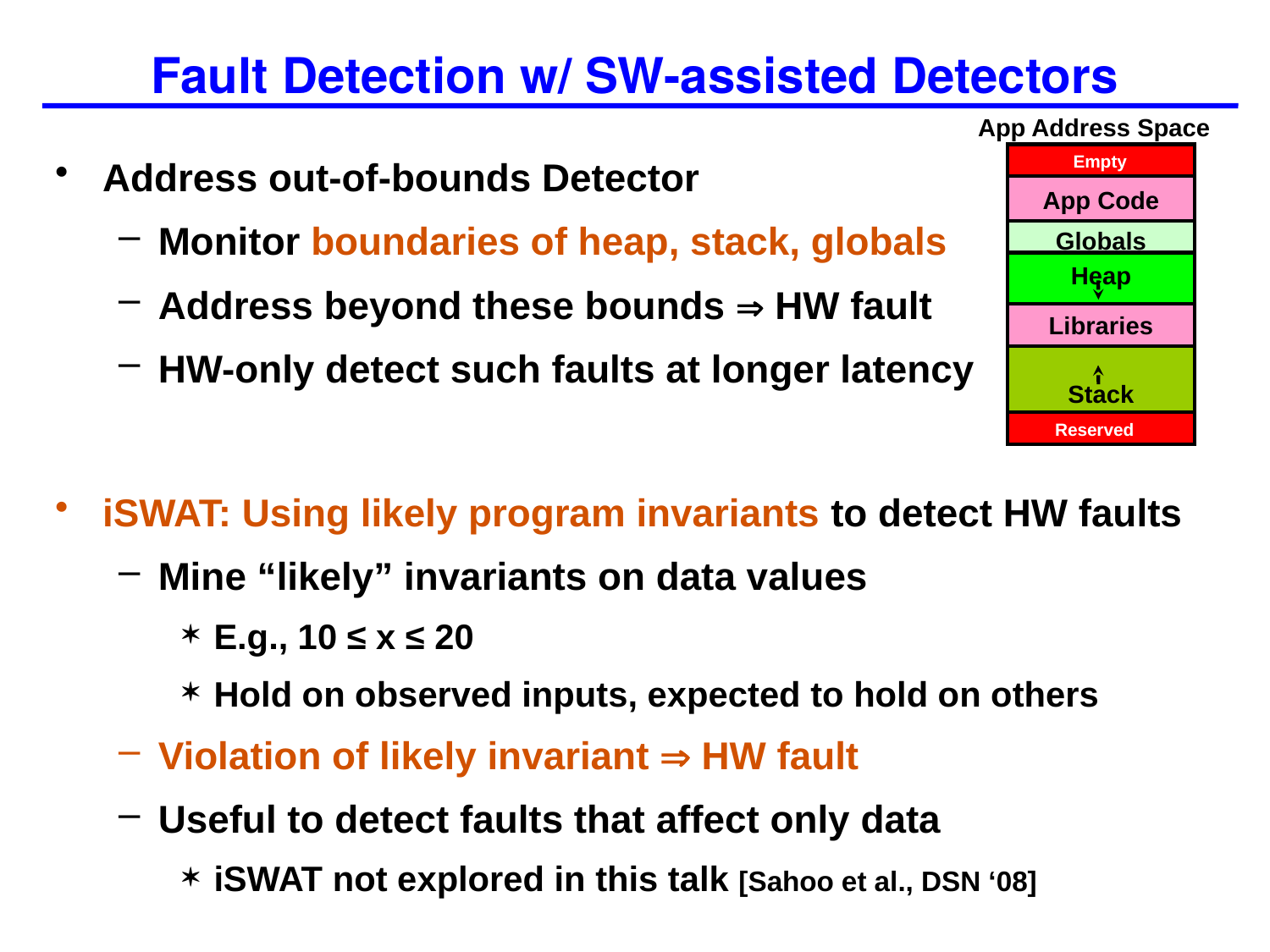

# Fault Detection w/ SW-assisted Detectors
App Address Space
Empty

App Code
Globals

Heap

Libraries

Stack
Reserved

Address out-of-bounds Detector
Monitor boundaries of heap, stack, globals
Address beyond these bounds ⇒ HW fault
HW-only detect such faults at longer latency

iSWAT: Using likely program invariants to detect HW faults
Mine “likely” invariants on data values
E.g., 10 ≤ x ≤ 20
Hold on observed inputs, expected to hold on others
Violation of likely invariant ⇒ HW fault
Useful to detect faults that affect only data
iSWAT not explored in this talk [Sahoo et al., DSN ‘08]